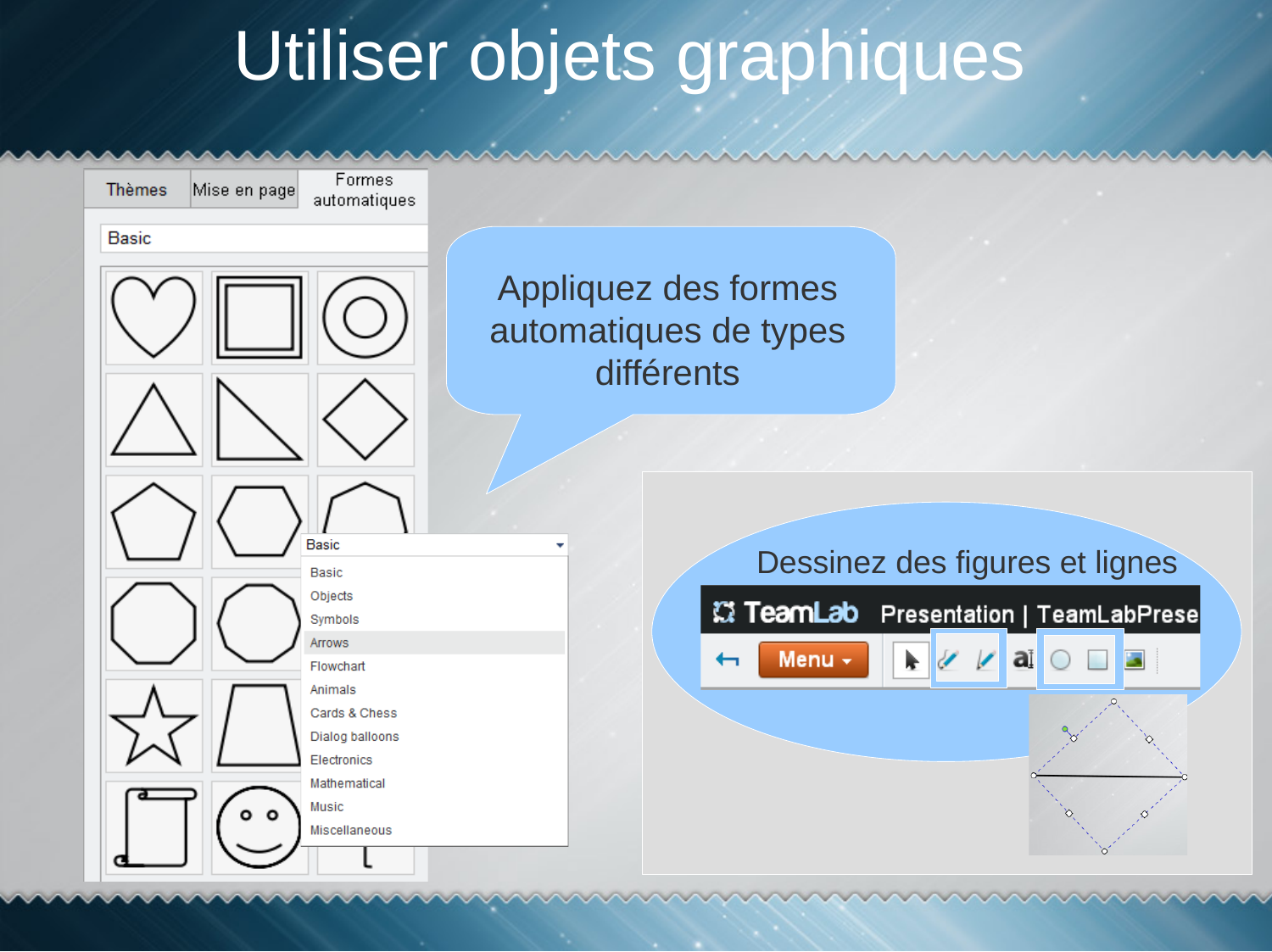

# Utiliser objets graphiques

Appliquez des formes automatiques de types différents

Dessinez des figures et lignes